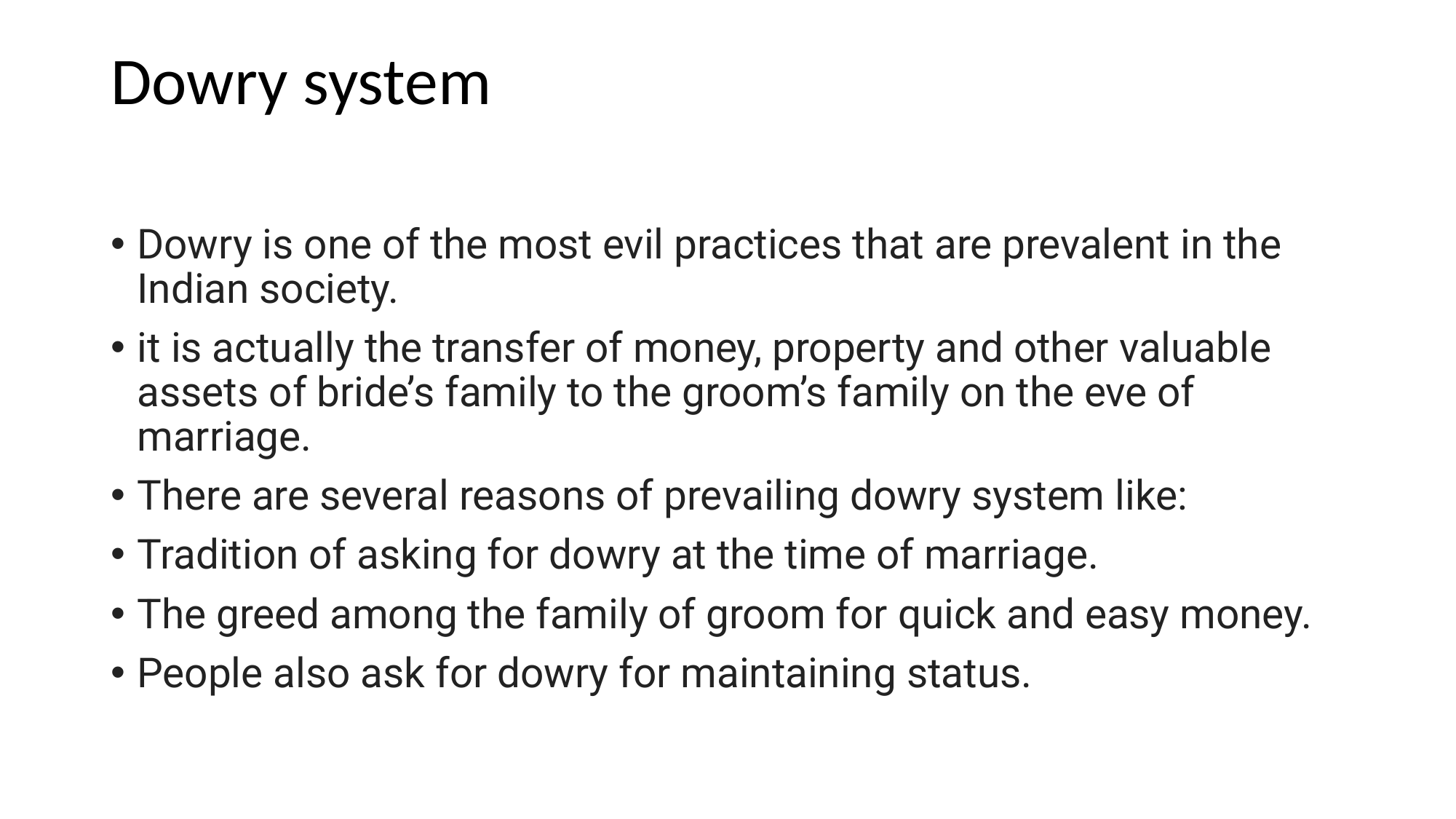

# Dowry system
Dowry is one of the most evil practices that are prevalent in the Indian society.
it is actually the transfer of money, property and other valuable assets of bride’s family to the groom’s family on the eve of marriage.
There are several reasons of prevailing dowry system like:
Tradition of asking for dowry at the time of marriage.
The greed among the family of groom for quick and easy money.
People also ask for dowry for maintaining status.